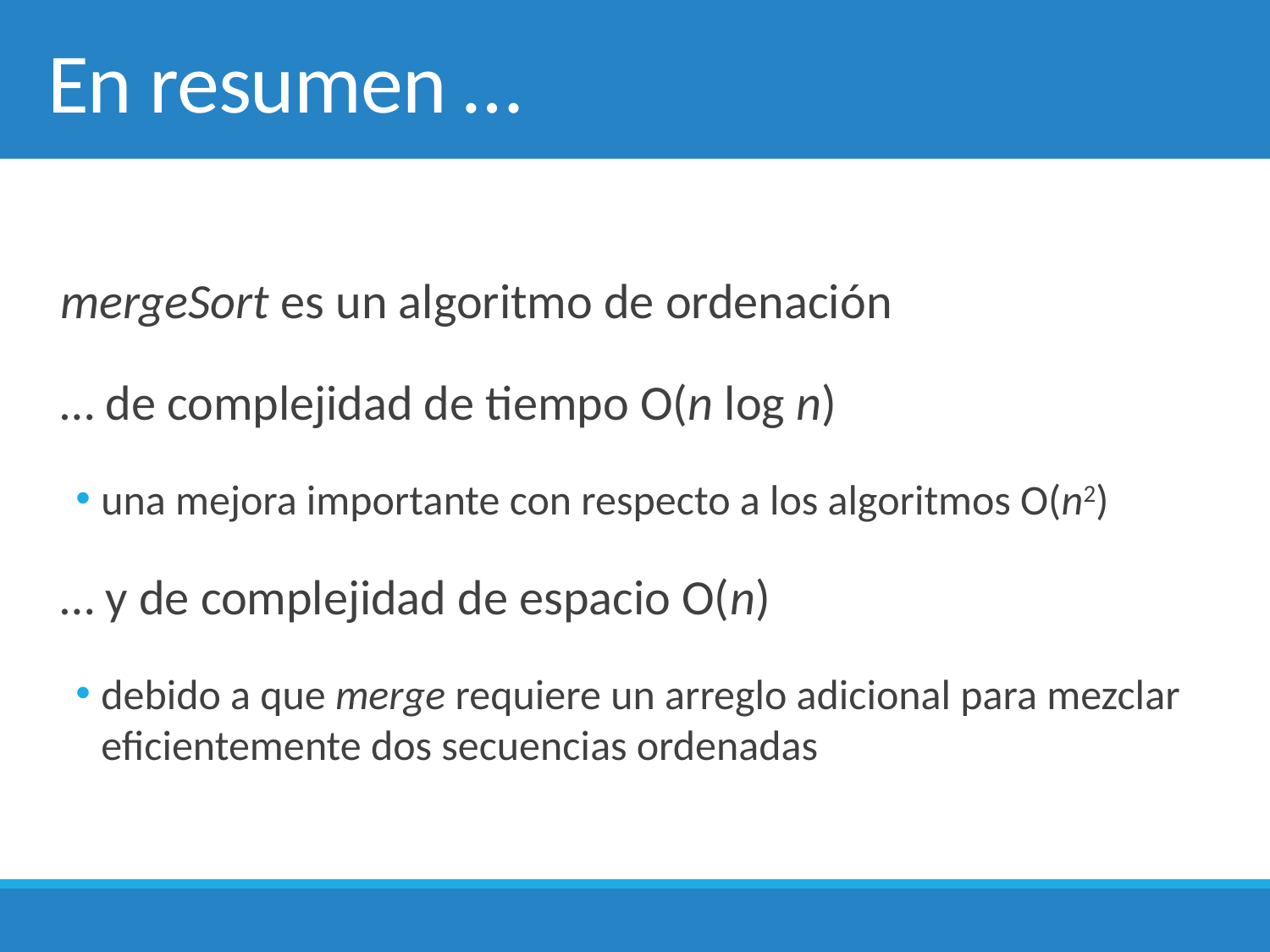

# En resumen …
mergeSort es un algoritmo de ordenación
… de complejidad de tiempo O(n log n)
una mejora importante con respecto a los algoritmos O(n2)
… y de complejidad de espacio O(n)
debido a que merge requiere un arreglo adicional para mezclar eficientemente dos secuencias ordenadas